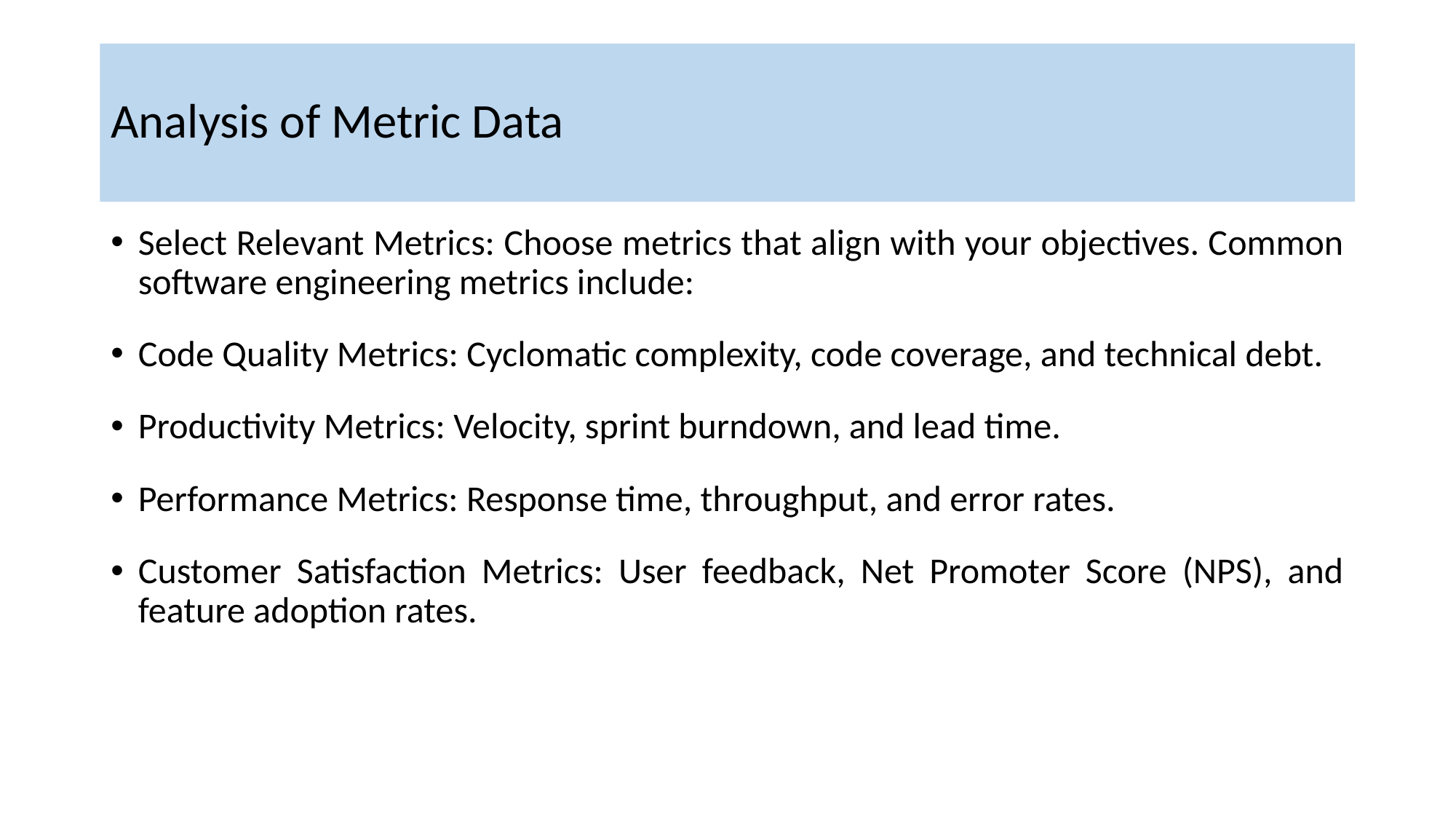

# Analysis of Metric Data
Select Relevant Metrics: Choose metrics that align with your objectives. Common software engineering metrics include:
Code Quality Metrics: Cyclomatic complexity, code coverage, and technical debt.
Productivity Metrics: Velocity, sprint burndown, and lead time.
Performance Metrics: Response time, throughput, and error rates.
Customer Satisfaction Metrics: User feedback, Net Promoter Score (NPS), and feature adoption rates.